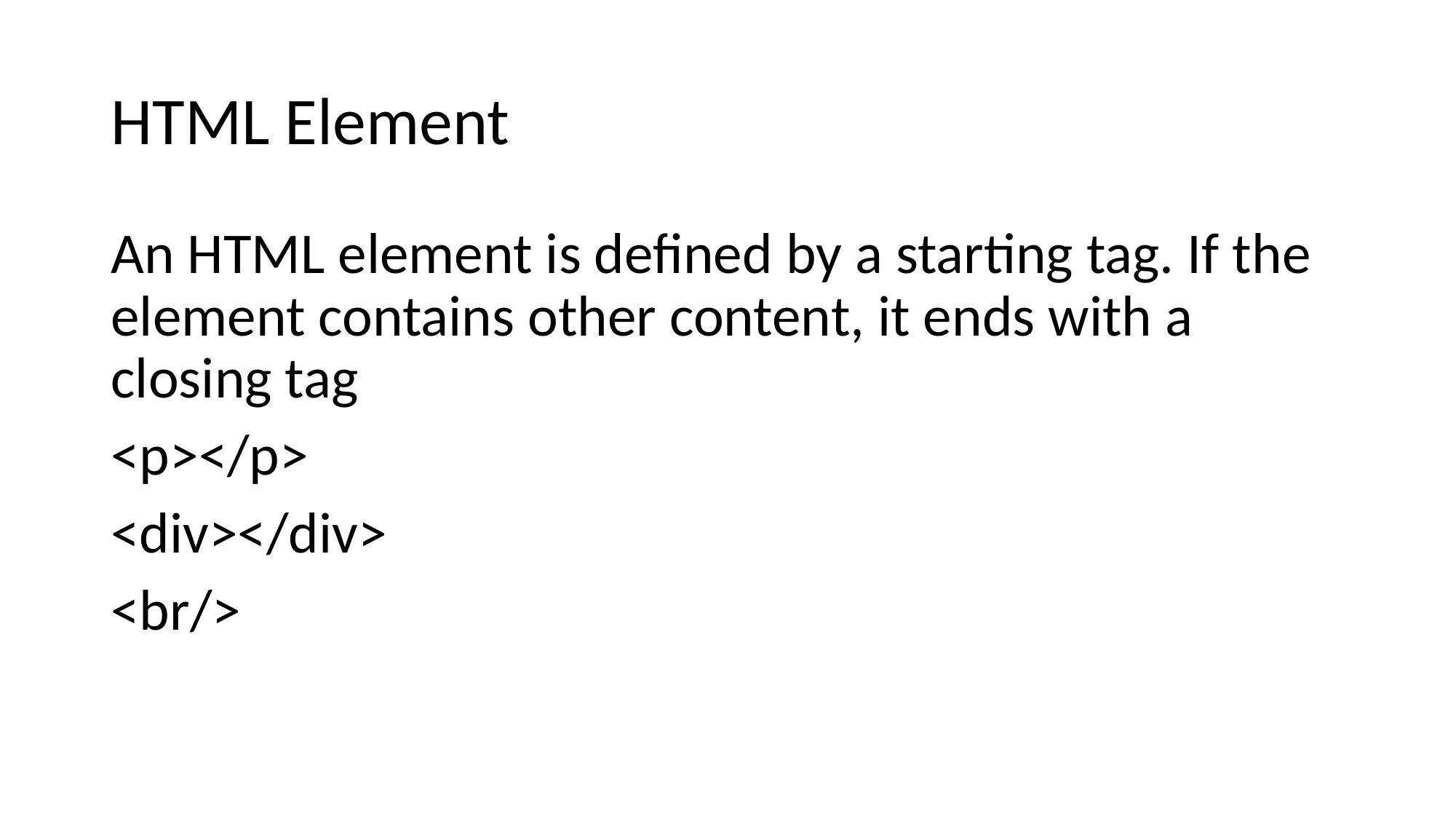

# HTML Element
An HTML element is defined by a starting tag. If the element contains other content, it ends with a closing tag
<p></p>
<div></div>
<br/>